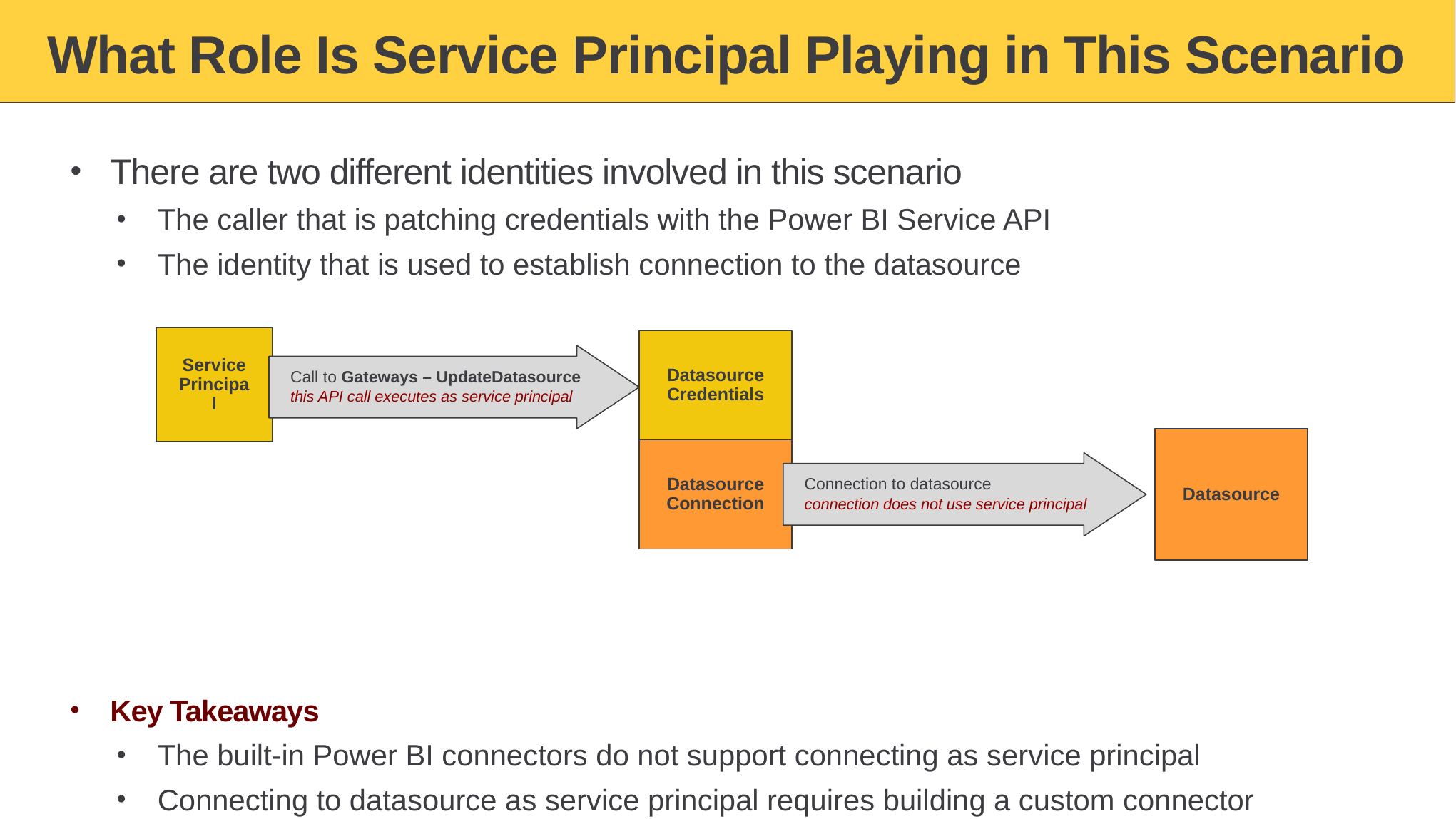

# What Role Is Service Principal Playing in This Scenario
There are two different identities involved in this scenario
The caller that is patching credentials with the Power BI Service API
The identity that is used to establish connection to the datasource

Key Takeaways
The built-in Power BI connectors do not support connecting as service principal
Connecting to datasource as service principal requires building a custom connector

Service
Principal
Datasource Credentials
Call to Gateways – UpdateDatasource
this API call executes as service principal
Datasource
Datasource Connection
Connection to datasource
connection does not use service principal